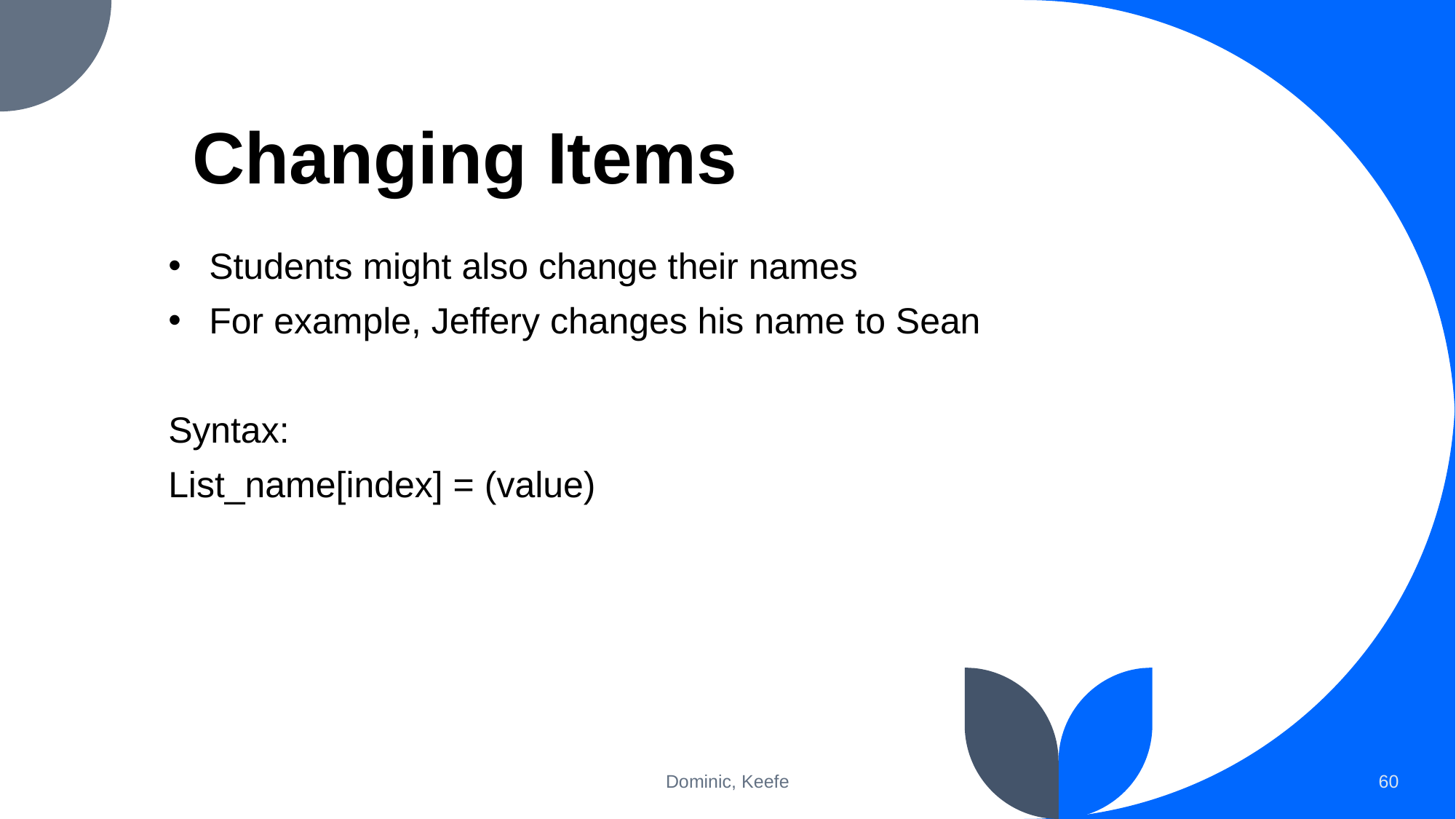

# Changing Items
Students might also change their names
For example, Jeffery changes his name to Sean

Syntax:
List_name[index] = (value)
Dominic, Keefe
60